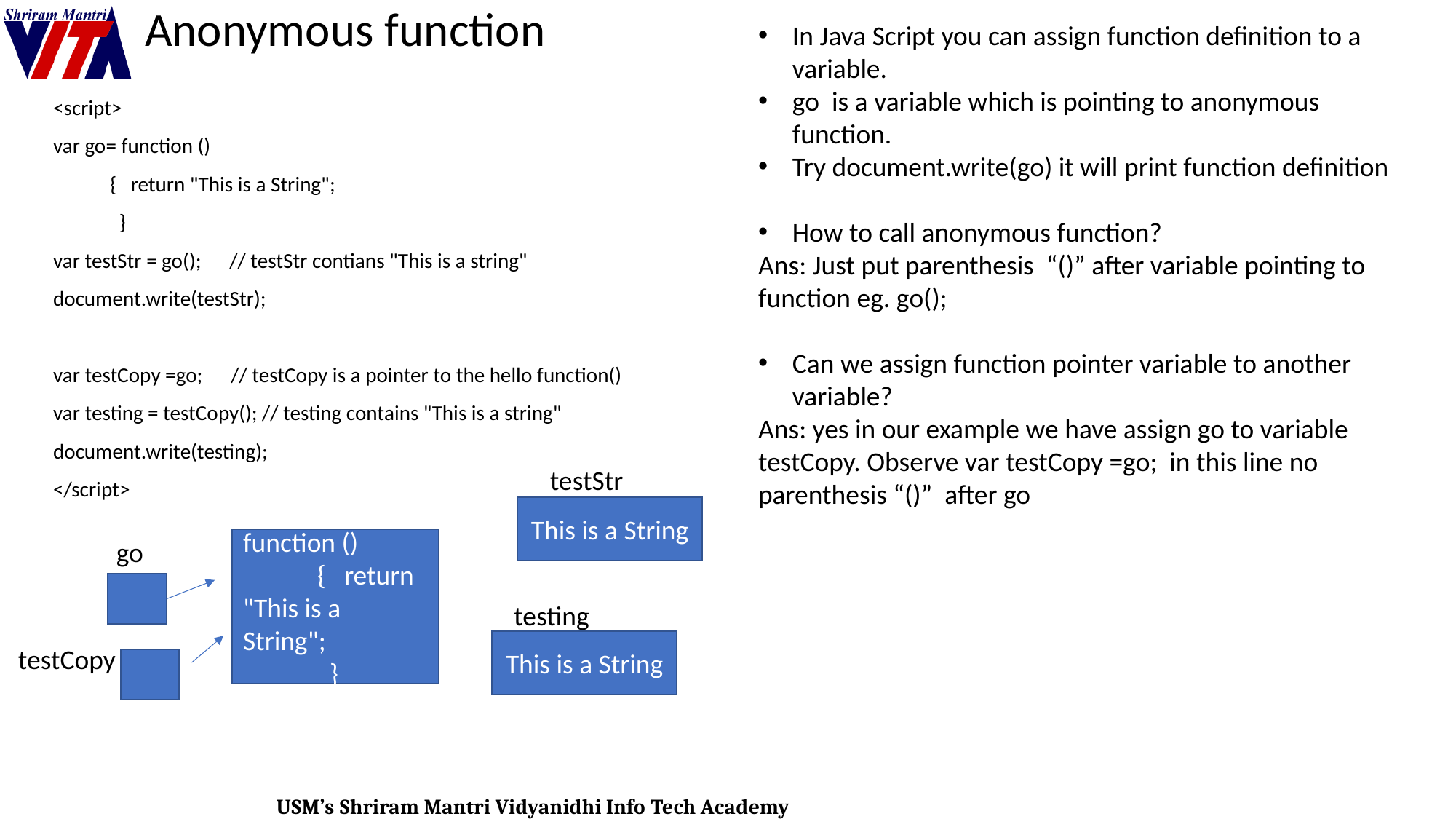

# Anonymous function
In Java Script you can assign function definition to a variable.
go  is a variable which is pointing to anonymous function.
Try document.write(go) it will print function definition

How to call anonymous function?
Ans: Just put parenthesis  “()” after variable pointing to function eg. go();

Can we assign function pointer variable to another variable?
Ans: yes in our example we have assign go to variable testCopy. Observe var testCopy =go;  in this line no  parenthesis “()”  after go

<script>
var go= function ()
            {   return "This is a String";
              }
var testStr = go();      // testStr contians "This is a string"
document.write(testStr);

var testCopy =go;      // testCopy is a pointer to the hello function()
var testing = testCopy(); // testing contains "This is a string"
document.write(testing);
</script>
testStr
This is a String
go
function ()
            {   return "This is a String";
              }

testing
This is a String
testCopy